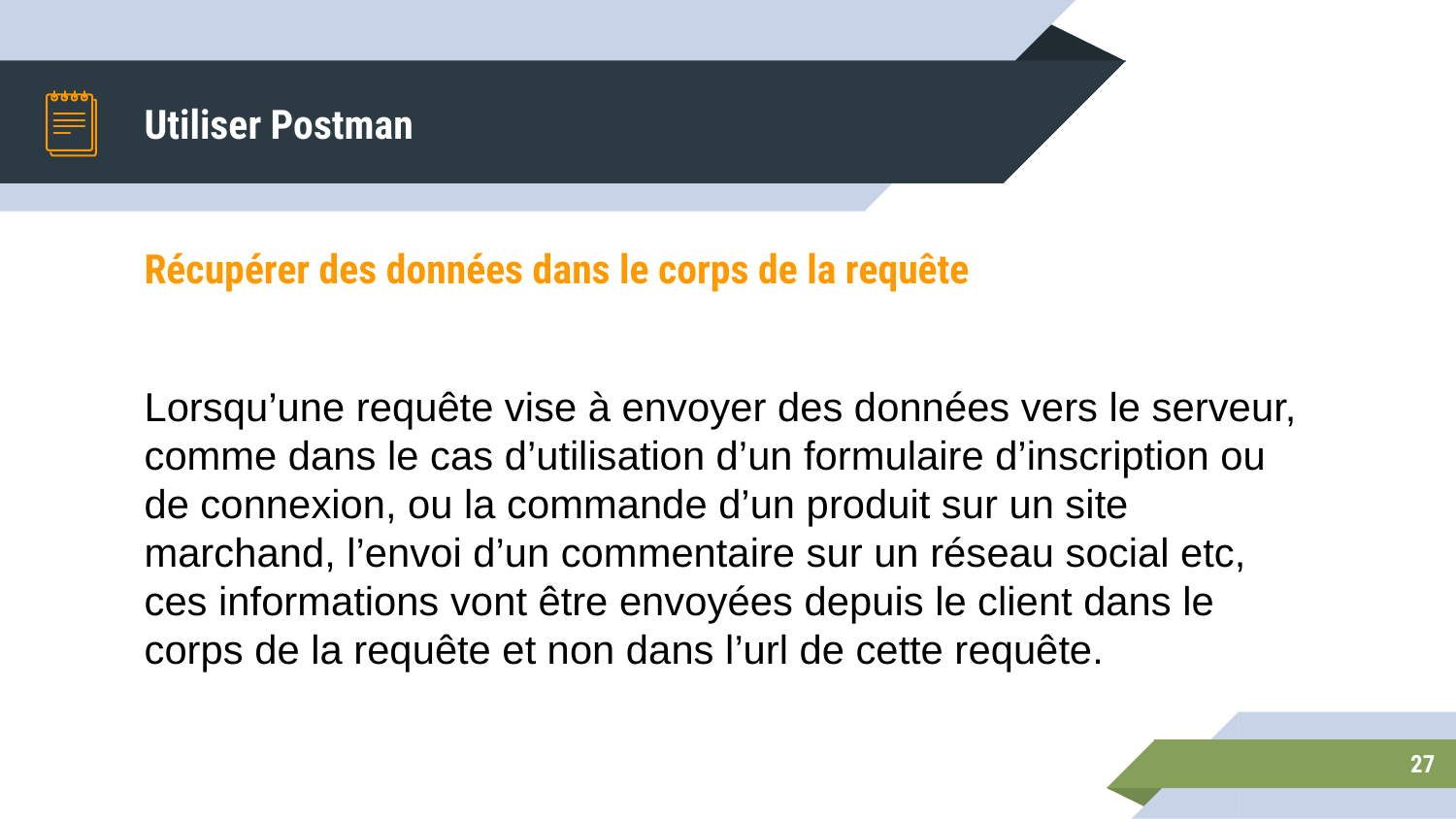

# Utiliser Postman

Récupérer des données dans le corps de la requête

Lorsqu’une requête vise à envoyer des données vers le serveur, comme dans le cas d’utilisation d’un formulaire d’inscription ou de connexion, ou la commande d’un produit sur un site marchand, l’envoi d’un commentaire sur un réseau social etc, ces informations vont être envoyées depuis le client dans le corps de la requête et non dans l’url de cette requête.

27